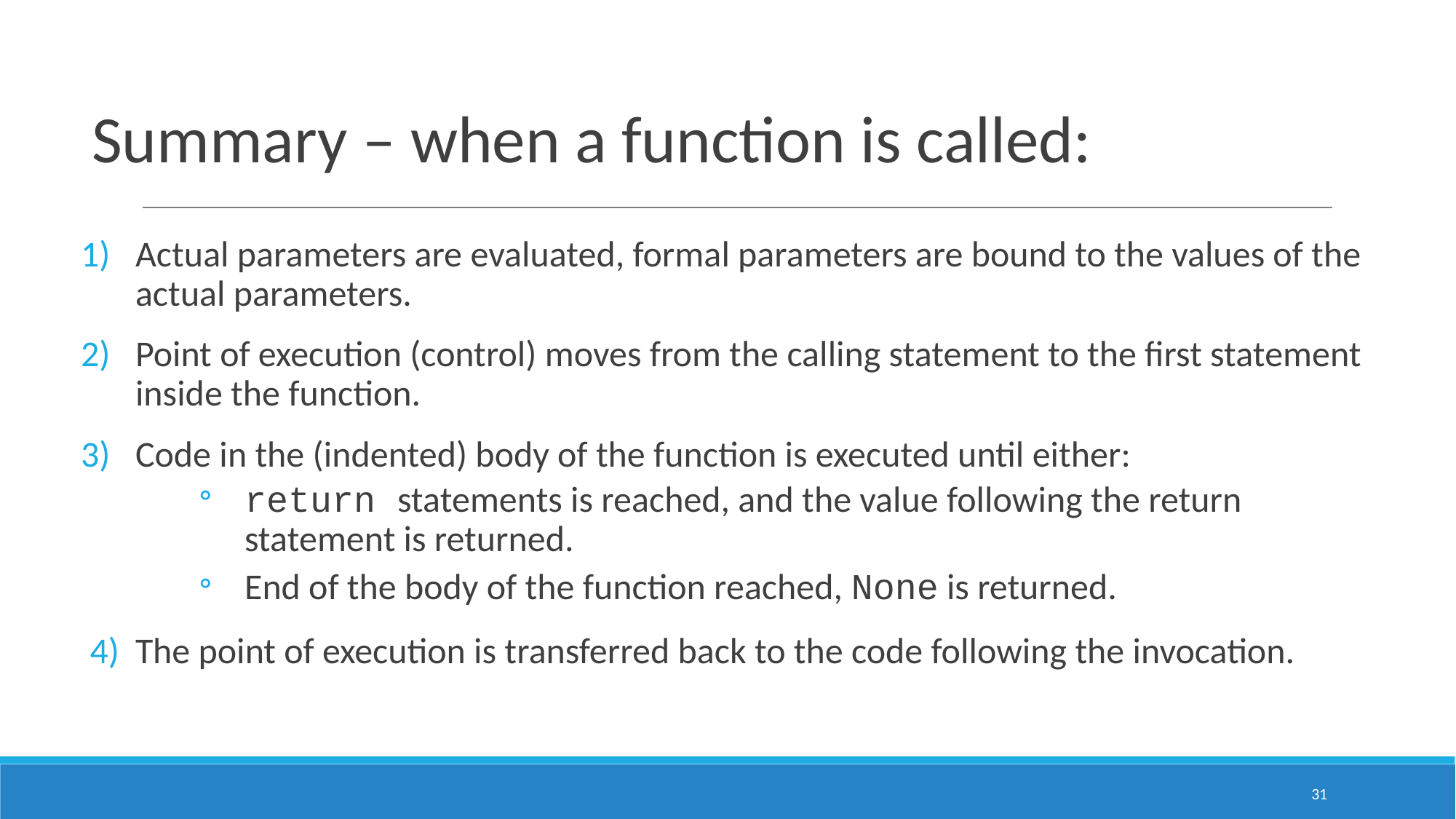

# Summary – when a function is called:
Actual parameters are evaluated, formal parameters are bound to the values of the actual parameters.
Point of execution (control) moves from the calling statement to the first statement inside the function.
Code in the (indented) body of the function is executed until either:
return statements is reached, and the value following the return statement is returned.
End of the body of the function reached, None is returned.
The point of execution is transferred back to the code following the invocation.

31